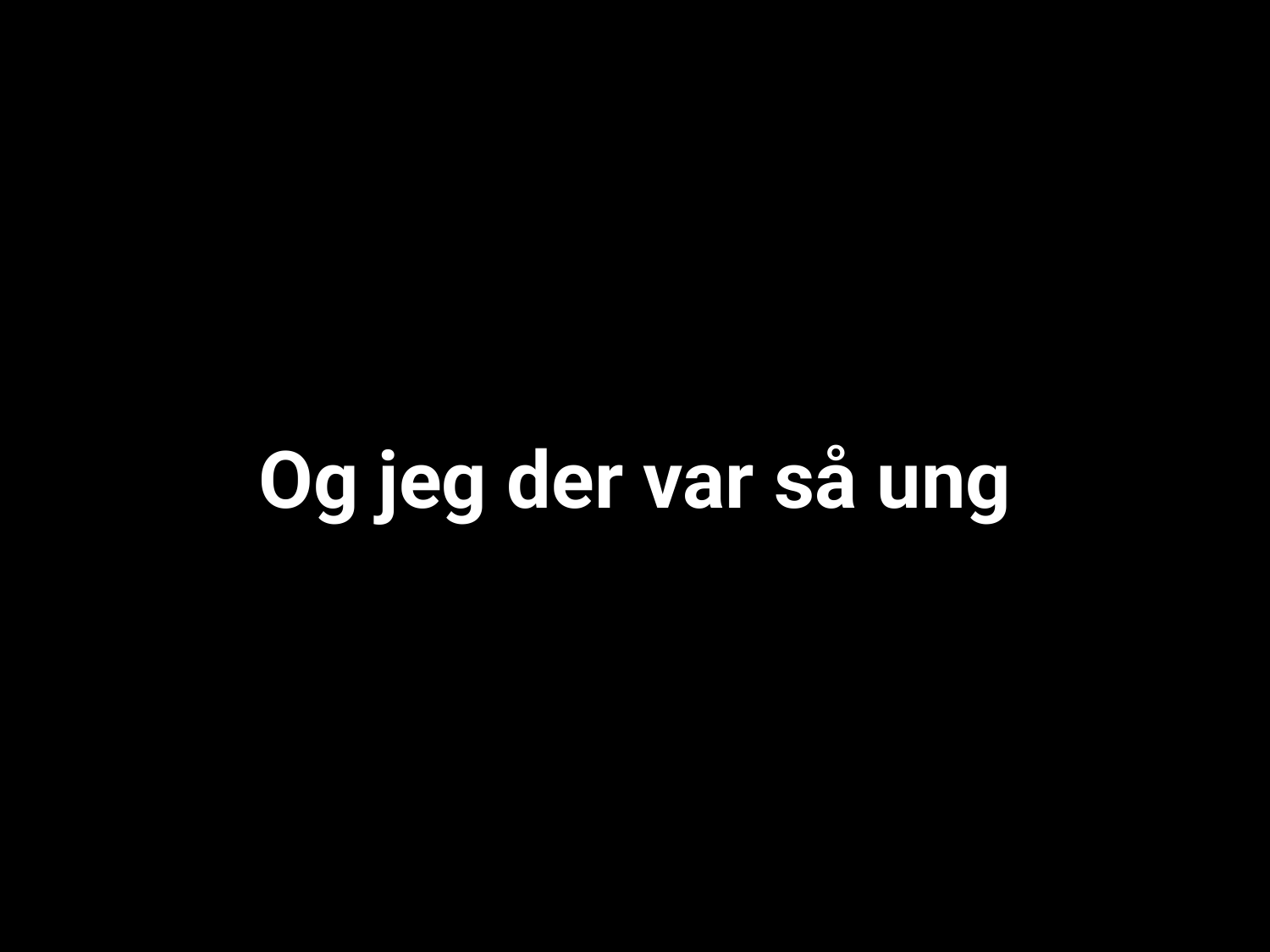

# Og jeg der var så ung